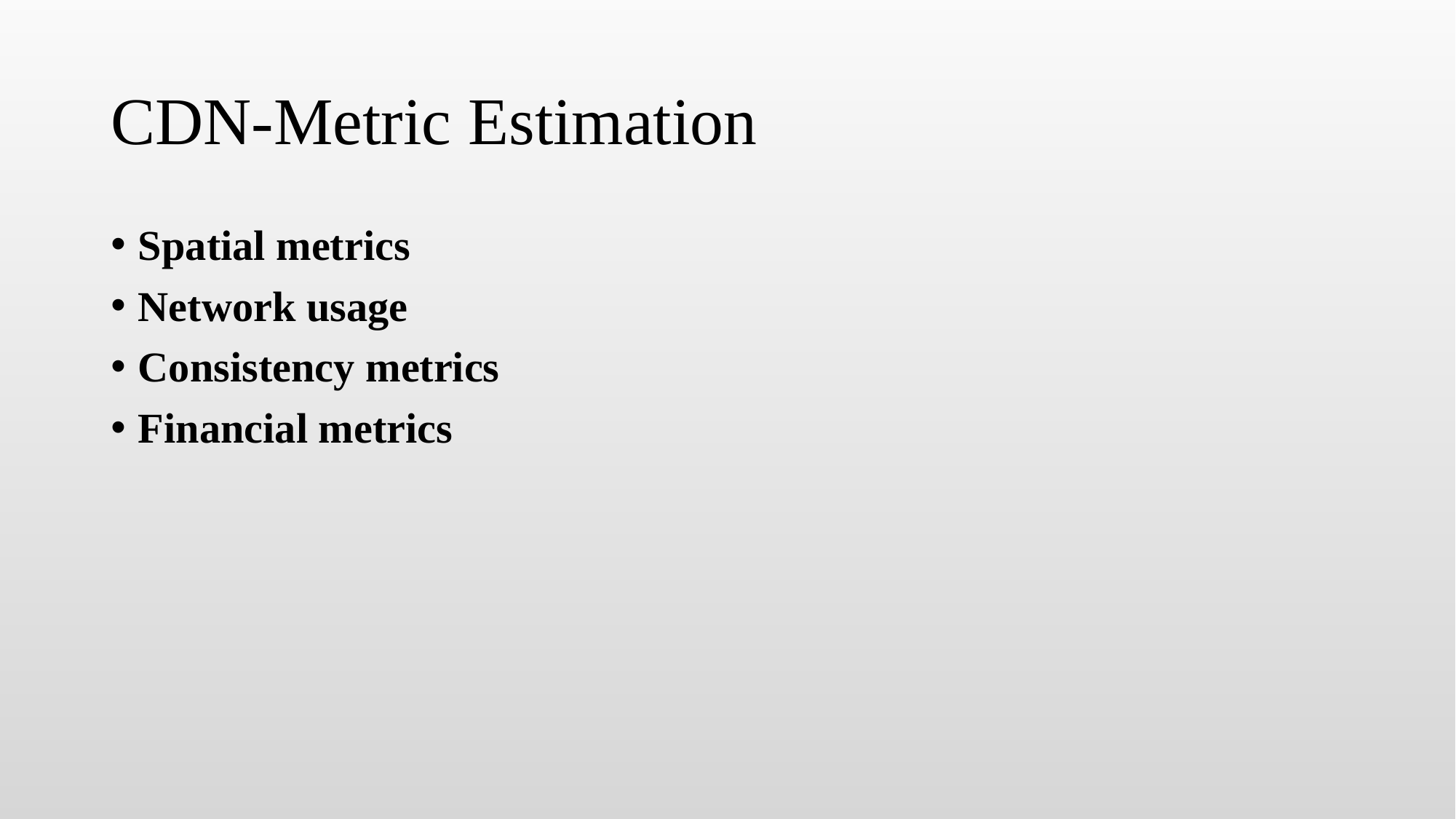

# CDN-Metric Estimation
Spatial metrics
Network usage
Consistency metrics
Financial metrics